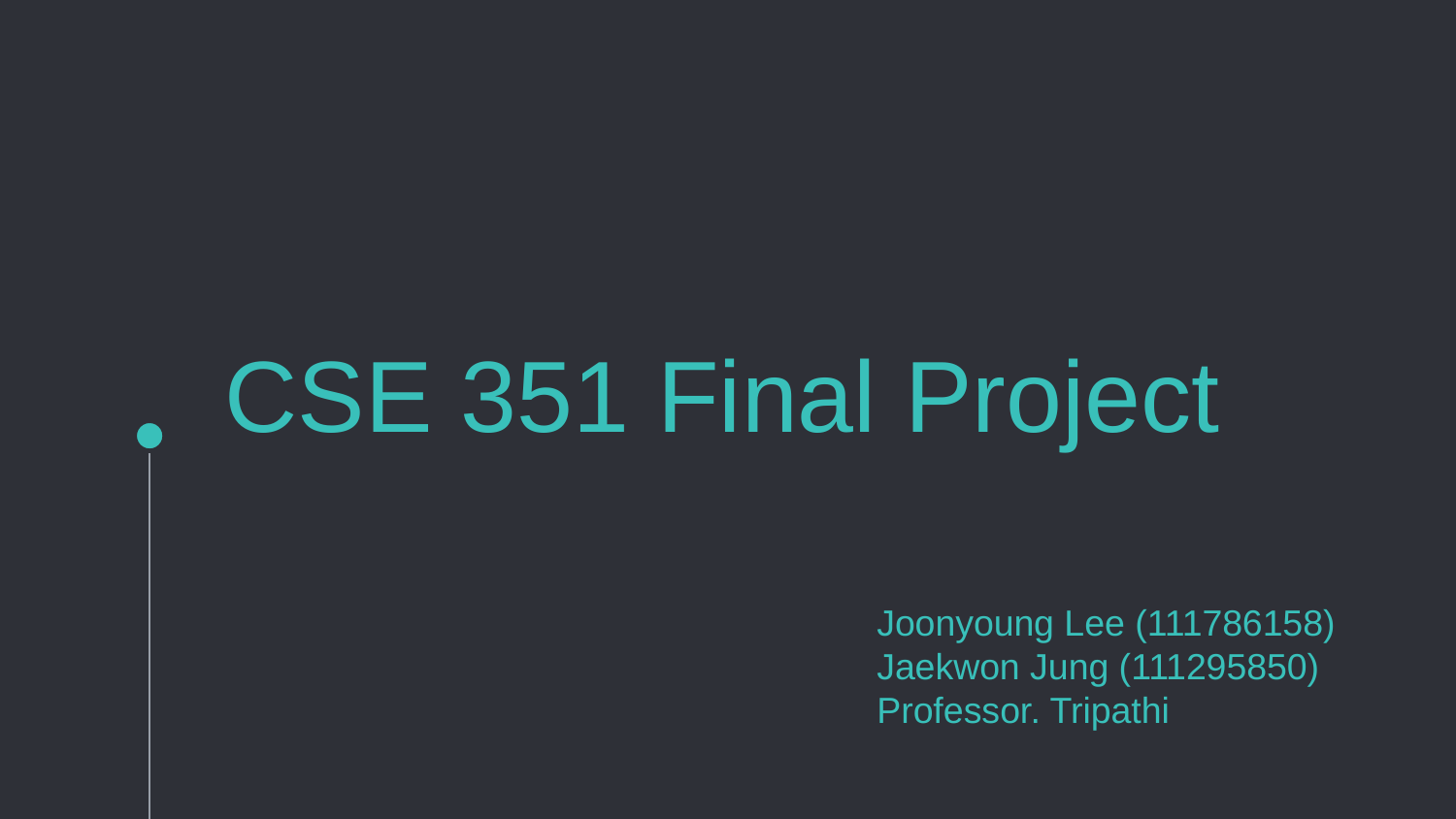

# CSE 351 Final Project
Joonyoung Lee (111786158)
Jaekwon Jung (111295850)
Professor. Tripathi